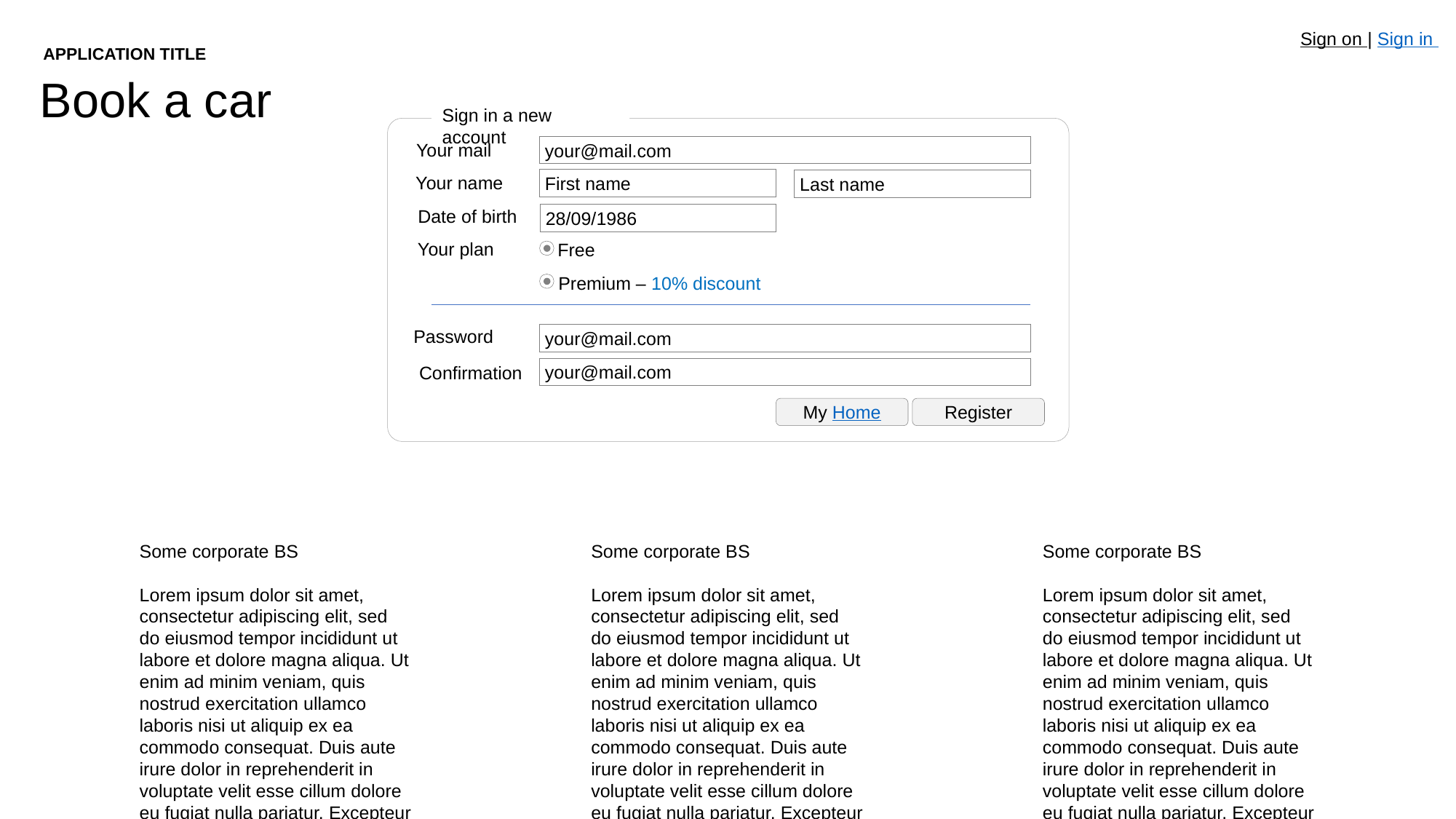

Application title
Book a car
Sign on | Sign in
Sign in a new account

Your mail
your@mail.com
Your name
First name
Last name
Date of birth
28/09/1986
Your plan
Free

Premium – 10% discount

Password
your@mail.com
your@mail.com
Confirmation
My Home
Register
Some corporate BS

Lorem ipsum dolor sit amet, consectetur adipiscing elit, sed do eiusmod tempor incididunt ut labore et dolore magna aliqua. Ut enim ad minim veniam, quis nostrud exercitation ullamco laboris nisi ut aliquip ex ea commodo consequat. Duis aute irure dolor in reprehenderit in voluptate velit esse cillum dolore eu fugiat nulla pariatur. Excepteur sint occaecat cupidatat non proident, sunt in culpa qui officia deserunt mollit anim id est laborum.
Some corporate BS

Lorem ipsum dolor sit amet, consectetur adipiscing elit, sed do eiusmod tempor incididunt ut labore et dolore magna aliqua. Ut enim ad minim veniam, quis nostrud exercitation ullamco laboris nisi ut aliquip ex ea commodo consequat. Duis aute irure dolor in reprehenderit in voluptate velit esse cillum dolore eu fugiat nulla pariatur. Excepteur sint occaecat cupidatat non proident, sunt in culpa qui officia deserunt mollit anim id est laborum.
Some corporate BS

Lorem ipsum dolor sit amet, consectetur adipiscing elit, sed do eiusmod tempor incididunt ut labore et dolore magna aliqua. Ut enim ad minim veniam, quis nostrud exercitation ullamco laboris nisi ut aliquip ex ea commodo consequat. Duis aute irure dolor in reprehenderit in voluptate velit esse cillum dolore eu fugiat nulla pariatur. Excepteur sint occaecat cupidatat non proident, sunt in culpa qui officia deserunt mollit anim id est laborum.